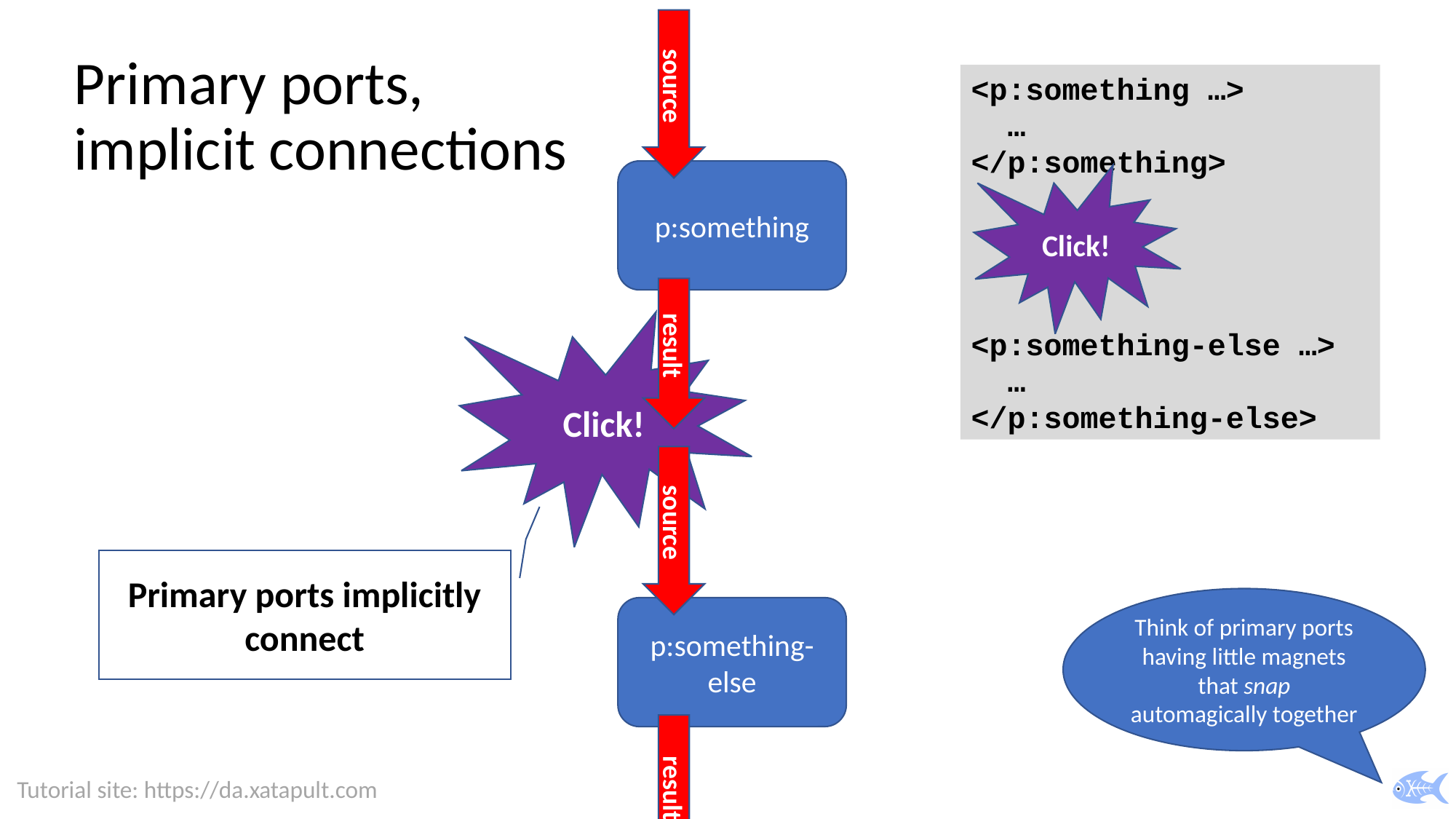

# Primary ports, implicit connections
source
<p:something …>
  …
</p:something>

<p:something-else …>
  …
</p:something-else>
p:something
Click!
Click!
result
source
Primary ports implicitly connect
Think of primary ports having little magnets that snap automagically together
p:something-else
result